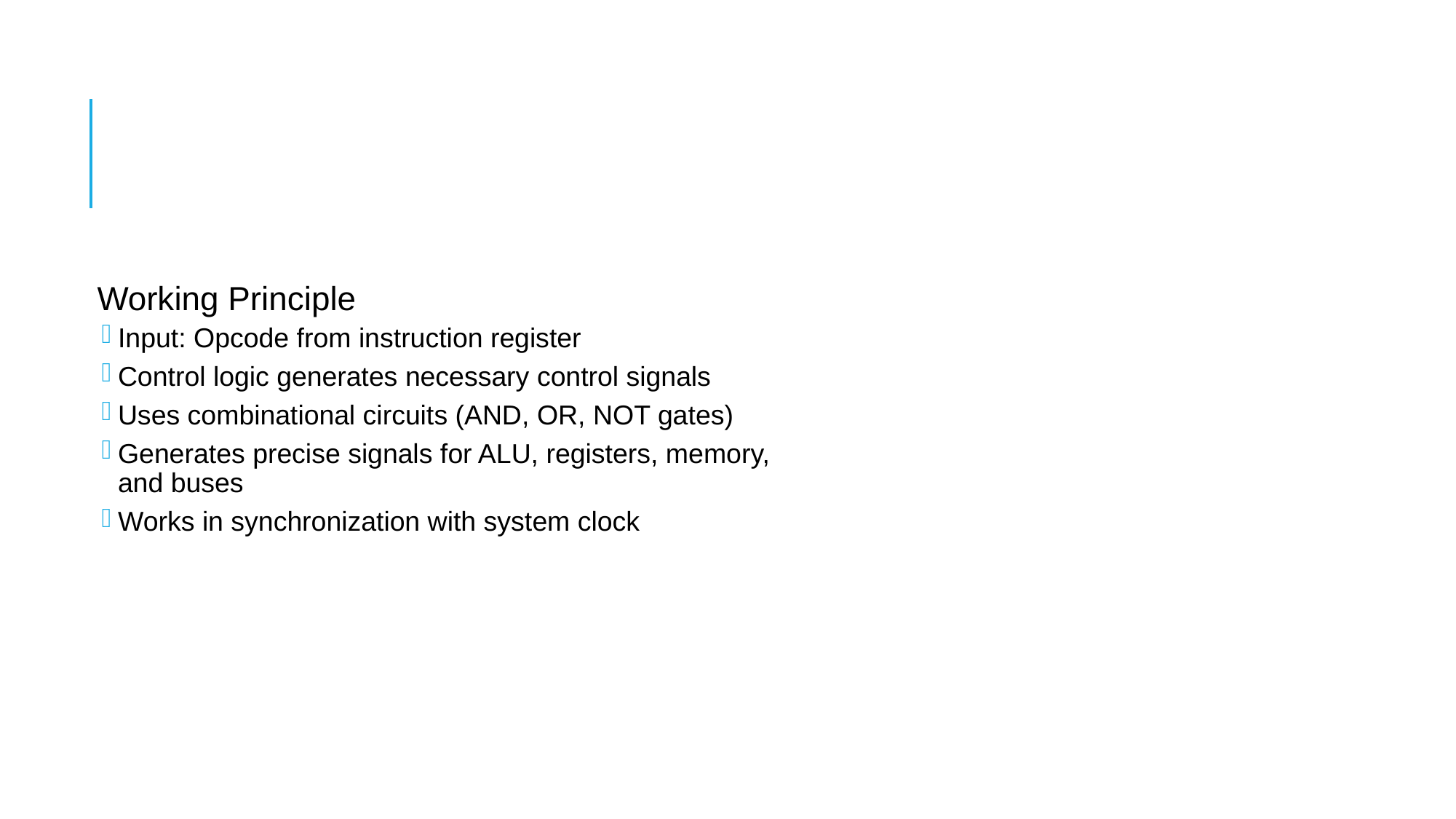

Working Principle
Input: Opcode from instruction register
Control logic generates necessary control signals
Uses combinational circuits (AND, OR, NOT gates)
Generates precise signals for ALU, registers, memory, and buses
Works in synchronization with system clock
# Hardwired Control unit